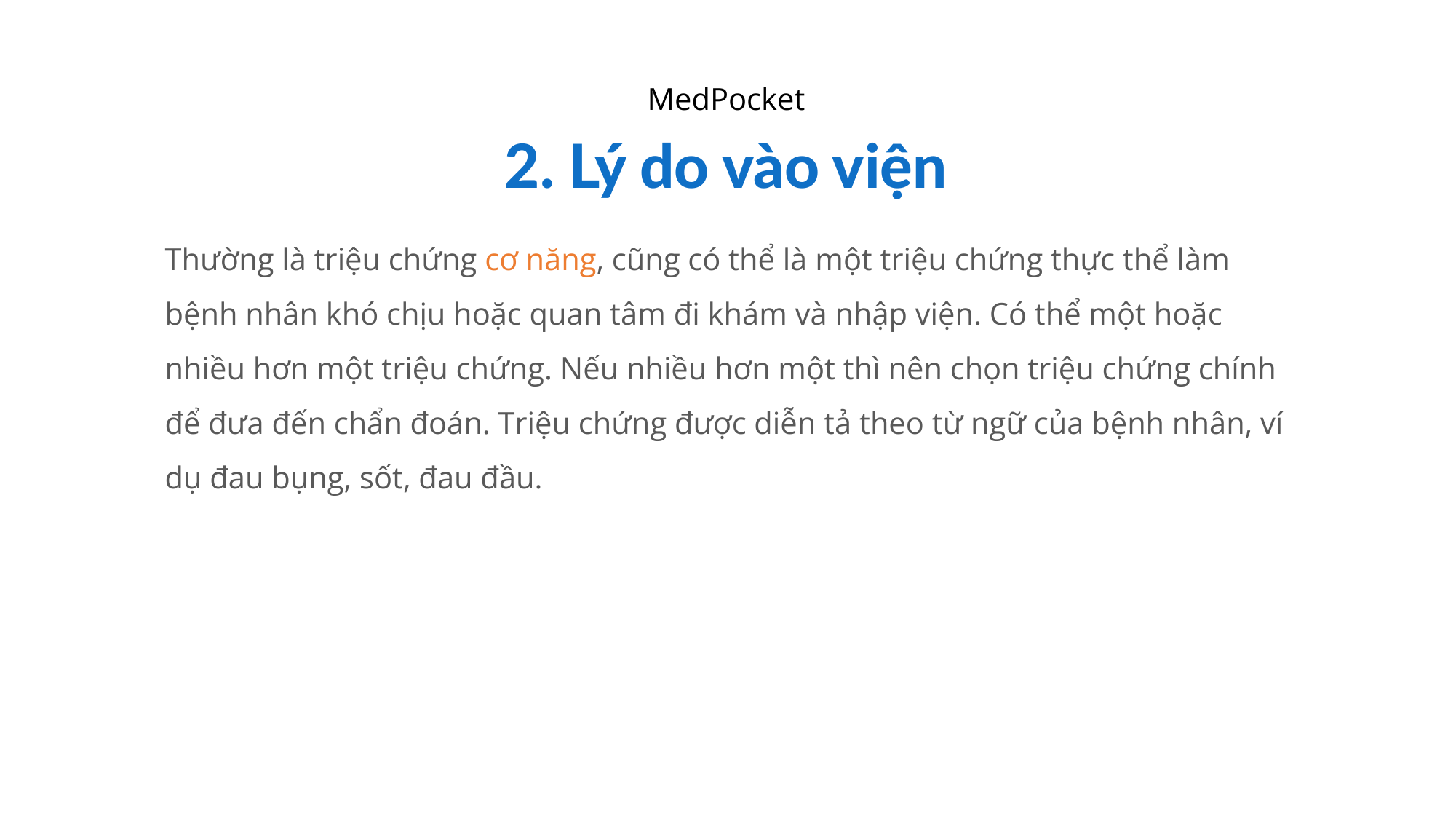

MedPocket
2. Lý do vào viện
Thường là triệu chứng cơ năng, cũng có thể là một triệu chứng thực thể làm bệnh nhân khó chịu hoặc quan tâm đi khám và nhập viện. Có thể một hoặc nhiều hơn một triệu chứng. Nếu nhiều hơn một thì nên chọn triệu chứng chính để đưa đến chẩn đoán. Triệu chứng được diễn tả theo từ ngữ của bệnh nhân, ví dụ đau bụng, sốt, đau đầu.